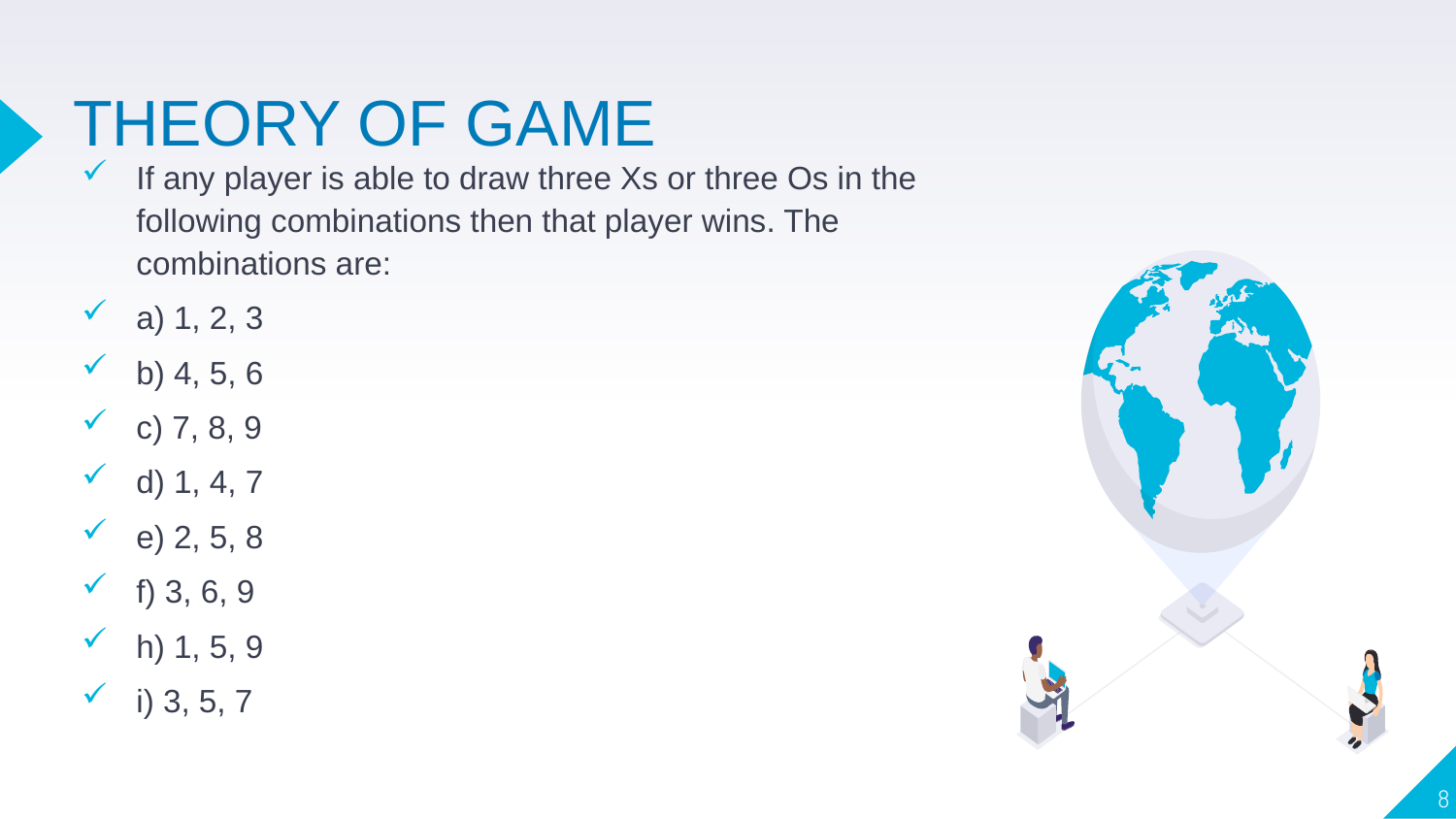

# THEORY OF GAME
If any player is able to draw three Xs or three Os in the following combinations then that player wins. The combinations are:
a) 1, 2, 3
b) 4, 5, 6
c) 7, 8, 9
d) 1, 4, 7
e) 2, 5, 8
f) 3, 6, 9
h) 1, 5, 9
i) 3, 5, 7

8